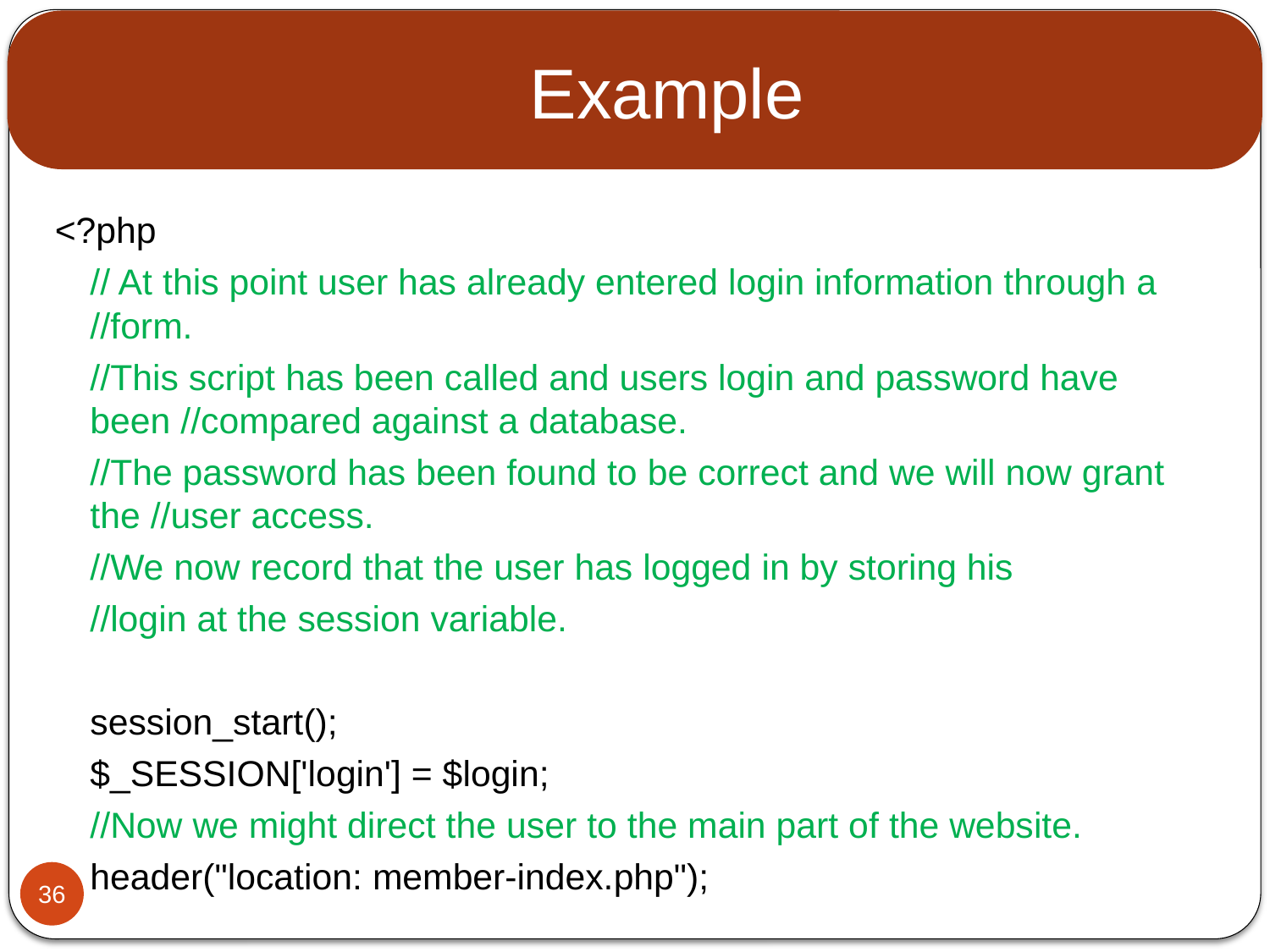

# Example
<?php
	// At this point user has already entered login information through a //form.
	//This script has been called and users login and password have been //compared against a database.
	//The password has been found to be correct and we will now grant the //user access.
	//We now record that the user has logged in by storing his
	//login at the session variable.

	session_start();
	$_SESSION['login'] = $login;
	//Now we might direct the user to the main part of the website.
	header("location: member-index.php");
36